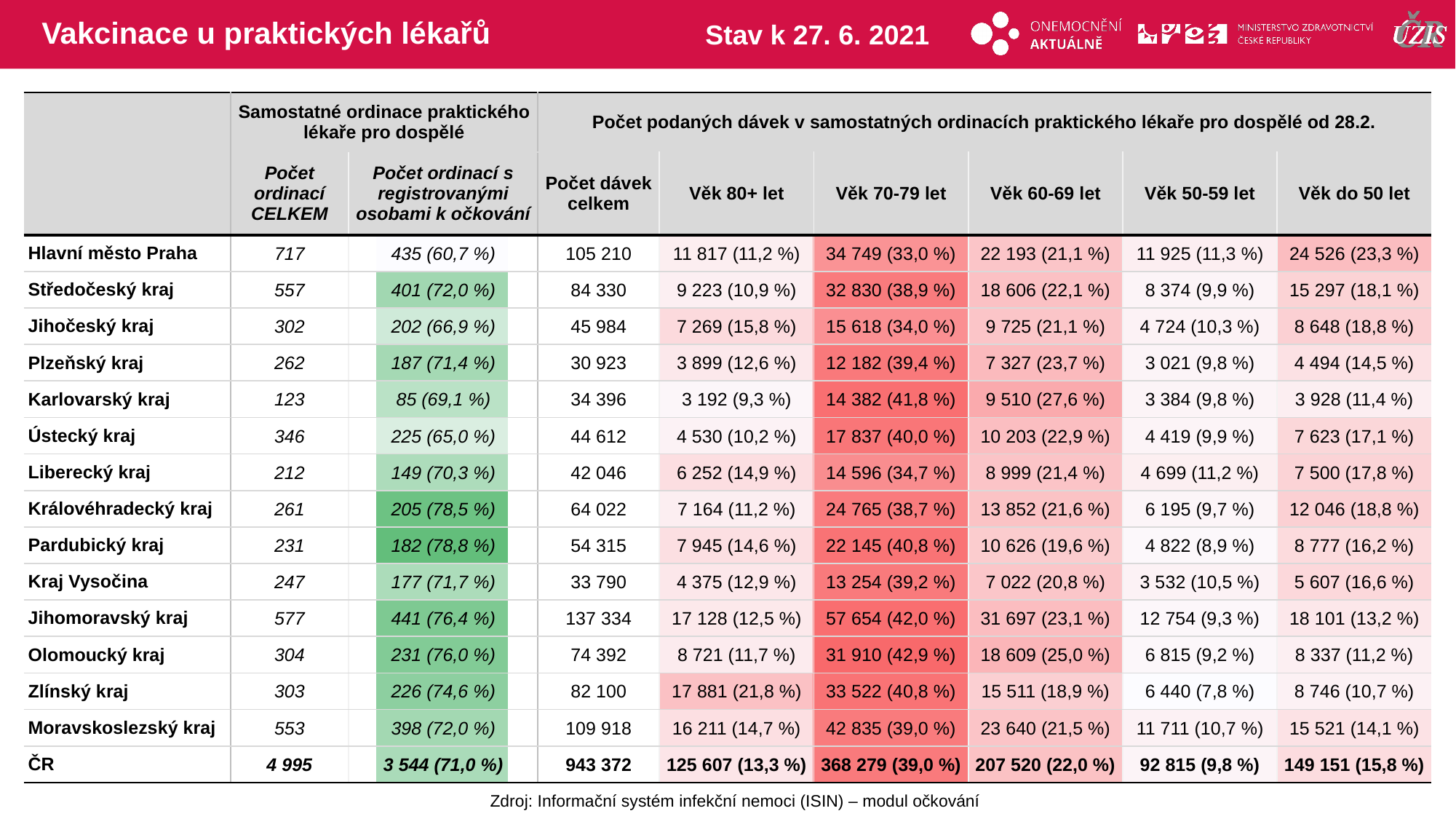

# Vakcinace u praktických lékařů
Stav k 27. 6. 2021
|  | Samostatné ordinace praktického lékaře pro dospělé |  | Počet podaných dávek v samostatných ordinacích praktického lékaře pro dospělé od 28.2. |  |  |  |  |  |
| --- | --- | --- | --- | --- | --- | --- | --- | --- |
|  | Počet ordinací CELKEM | Počet ordinací s registrovanými osobami k očkování | Počet dávek celkem | Věk 80+ let | Věk 70-79 let | Věk 60-69 let | Věk 50-59 let | Věk do 50 let |
| Hlavní město Praha | 717 | 435 (60,7 %) | 105 210 | 11 817 (11,2 %) | 34 749 (33,0 %) | 22 193 (21,1 %) | 11 925 (11,3 %) | 24 526 (23,3 %) |
| Středočeský kraj | 557 | 401 (72,0 %) | 84 330 | 9 223 (10,9 %) | 32 830 (38,9 %) | 18 606 (22,1 %) | 8 374 (9,9 %) | 15 297 (18,1 %) |
| Jihočeský kraj | 302 | 202 (66,9 %) | 45 984 | 7 269 (15,8 %) | 15 618 (34,0 %) | 9 725 (21,1 %) | 4 724 (10,3 %) | 8 648 (18,8 %) |
| Plzeňský kraj | 262 | 187 (71,4 %) | 30 923 | 3 899 (12,6 %) | 12 182 (39,4 %) | 7 327 (23,7 %) | 3 021 (9,8 %) | 4 494 (14,5 %) |
| Karlovarský kraj | 123 | 85 (69,1 %) | 34 396 | 3 192 (9,3 %) | 14 382 (41,8 %) | 9 510 (27,6 %) | 3 384 (9,8 %) | 3 928 (11,4 %) |
| Ústecký kraj | 346 | 225 (65,0 %) | 44 612 | 4 530 (10,2 %) | 17 837 (40,0 %) | 10 203 (22,9 %) | 4 419 (9,9 %) | 7 623 (17,1 %) |
| Liberecký kraj | 212 | 149 (70,3 %) | 42 046 | 6 252 (14,9 %) | 14 596 (34,7 %) | 8 999 (21,4 %) | 4 699 (11,2 %) | 7 500 (17,8 %) |
| Královéhradecký kraj | 261 | 205 (78,5 %) | 64 022 | 7 164 (11,2 %) | 24 765 (38,7 %) | 13 852 (21,6 %) | 6 195 (9,7 %) | 12 046 (18,8 %) |
| Pardubický kraj | 231 | 182 (78,8 %) | 54 315 | 7 945 (14,6 %) | 22 145 (40,8 %) | 10 626 (19,6 %) | 4 822 (8,9 %) | 8 777 (16,2 %) |
| Kraj Vysočina | 247 | 177 (71,7 %) | 33 790 | 4 375 (12,9 %) | 13 254 (39,2 %) | 7 022 (20,8 %) | 3 532 (10,5 %) | 5 607 (16,6 %) |
| Jihomoravský kraj | 577 | 441 (76,4 %) | 137 334 | 17 128 (12,5 %) | 57 654 (42,0 %) | 31 697 (23,1 %) | 12 754 (9,3 %) | 18 101 (13,2 %) |
| Olomoucký kraj | 304 | 231 (76,0 %) | 74 392 | 8 721 (11,7 %) | 31 910 (42,9 %) | 18 609 (25,0 %) | 6 815 (9,2 %) | 8 337 (11,2 %) |
| Zlínský kraj | 303 | 226 (74,6 %) | 82 100 | 17 881 (21,8 %) | 33 522 (40,8 %) | 15 511 (18,9 %) | 6 440 (7,8 %) | 8 746 (10,7 %) |
| Moravskoslezský kraj | 553 | 398 (72,0 %) | 109 918 | 16 211 (14,7 %) | 42 835 (39,0 %) | 23 640 (21,5 %) | 11 711 (10,7 %) | 15 521 (14,1 %) |
| ČR | 4 995 | 3 544 (71,0 %) | 943 372 | 125 607 (13,3 %) | 368 279 (39,0 %) | 207 520 (22,0 %) | 92 815 (9,8 %) | 149 151 (15,8 %) |
|  |
| --- |
|  |
|  |
|  |
|  |
|  |
|  |
|  |
|  |
|  |
|  |
|  |
|  |
|  |
|  |
|  |  |  |  |  |
| --- | --- | --- | --- | --- |
|  |  |  |  |  |
|  |  |  |  |  |
|  |  |  |  |  |
|  |  |  |  |  |
|  |  |  |  |  |
|  |  |  |  |  |
|  |  |  |  |  |
|  |  |  |  |  |
|  |  |  |  |  |
|  |  |  |  |  |
|  |  |  |  |  |
|  |  |  |  |  |
|  |  |  |  |  |
|  |  |  |  |  |
Zdroj: Informační systém infekční nemoci (ISIN) – modul očkování